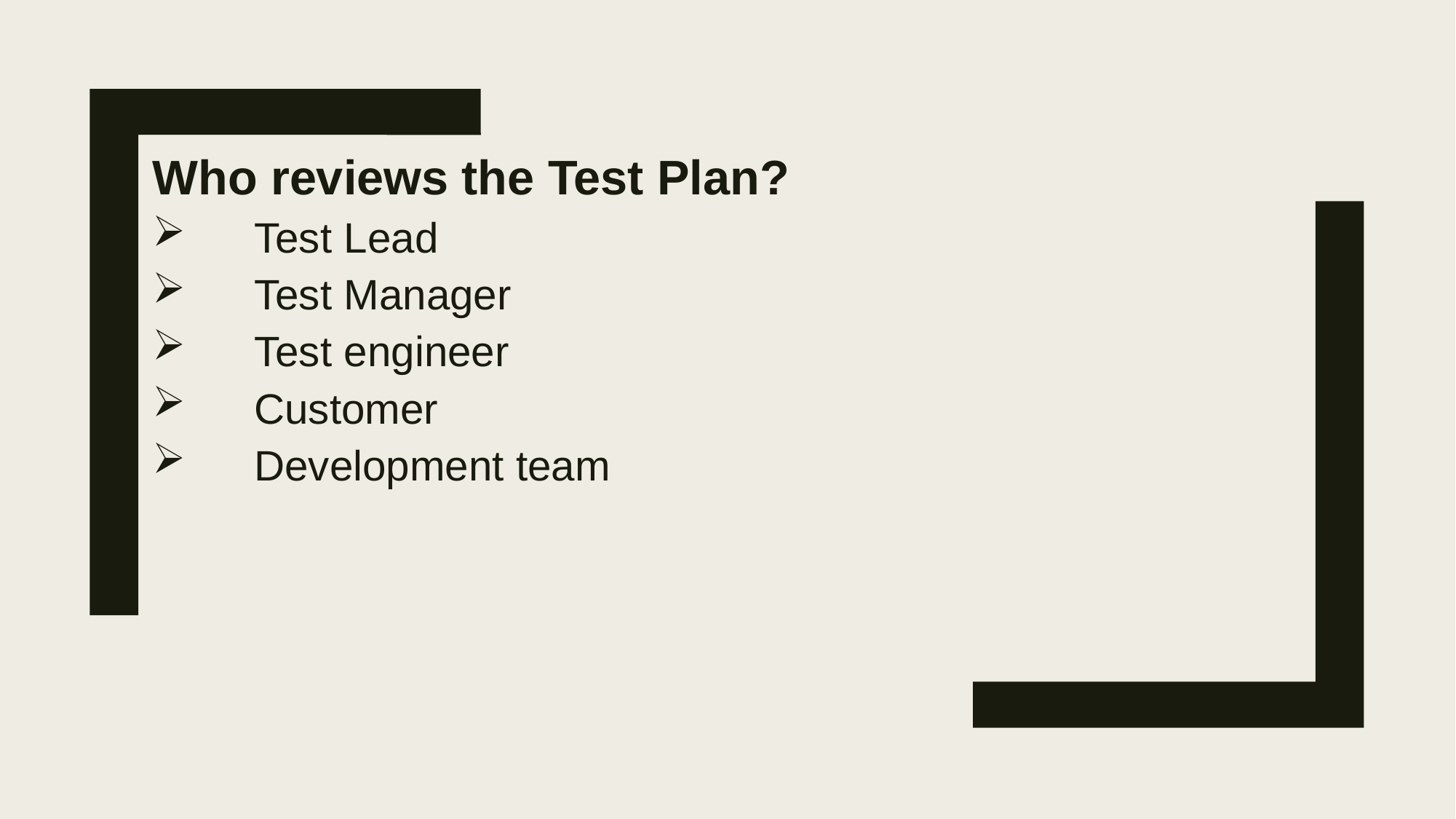

Who reviews the Test Plan?
    Test Lead
    Test Manager
    Test engineer
    Customer
    Development team